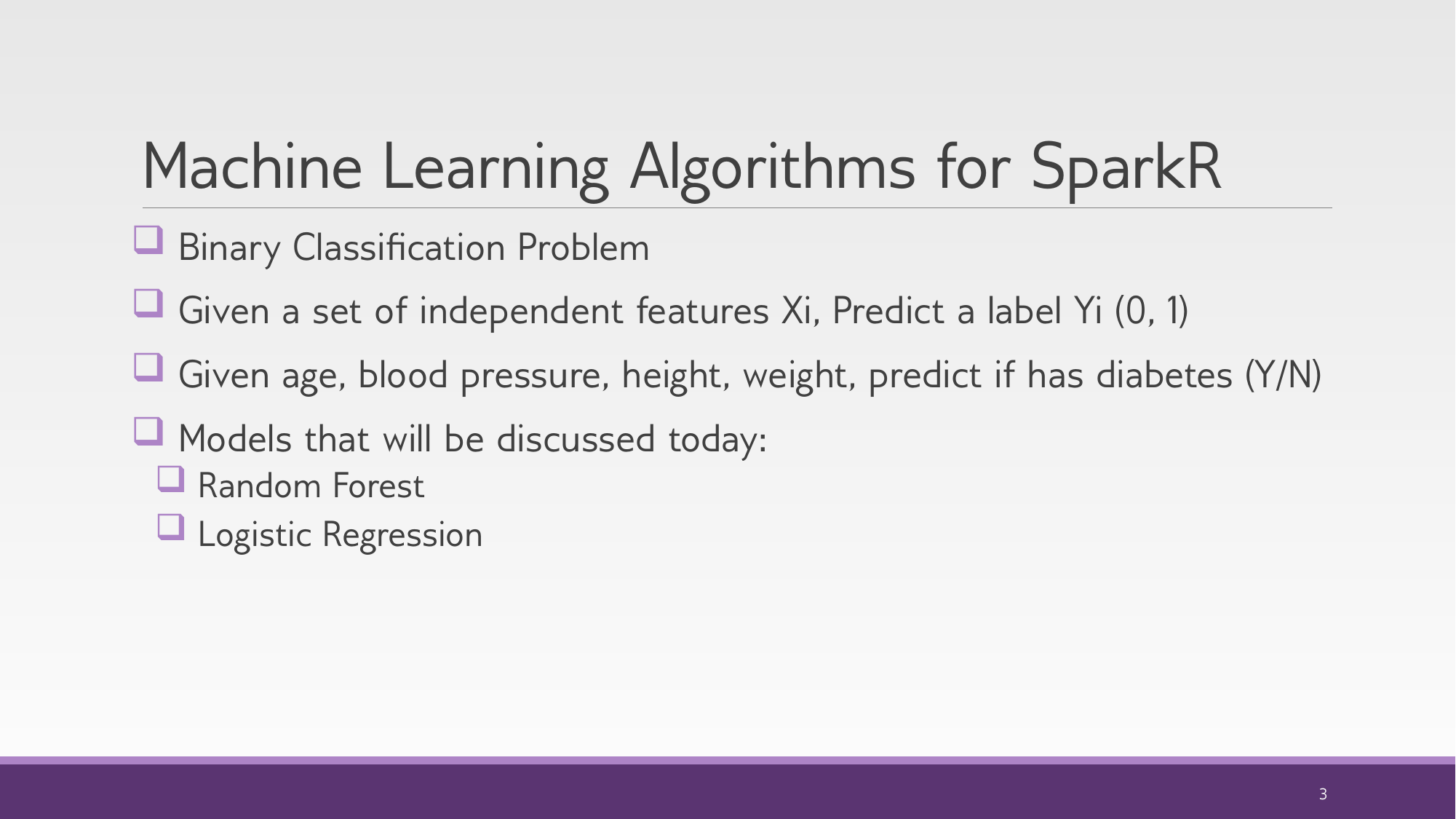

# Machine Learning Algorithms for SparkR
 Binary Classification Problem
 Given a set of independent features Xi, Predict a label Yi (0, 1)
 Given age, blood pressure, height, weight, predict if has diabetes (Y/N)
 Models that will be discussed today:
 Random Forest
 Logistic Regression
3